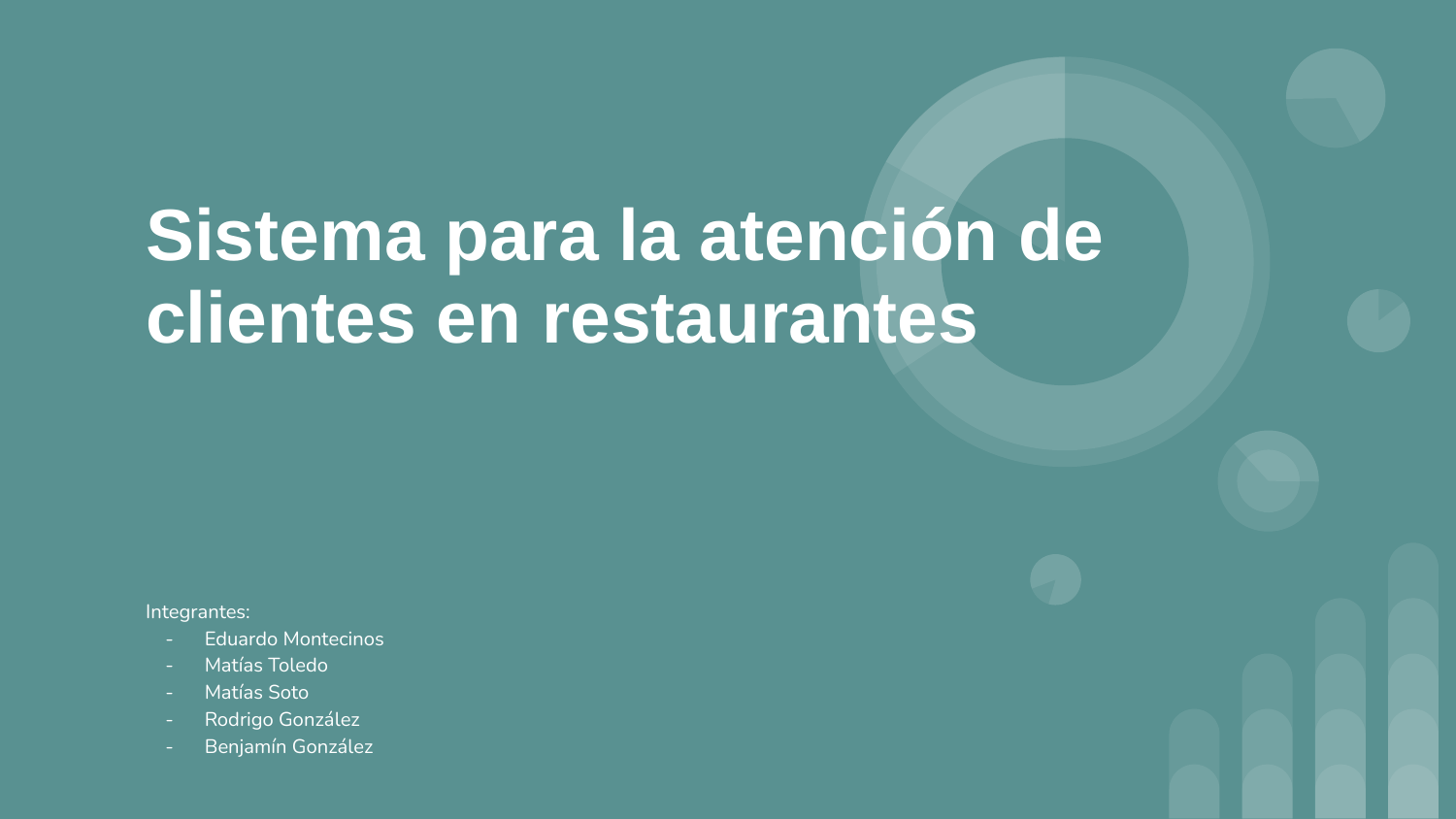

# Sistema para la atención de clientes en restaurantes
Integrantes:
Eduardo Montecinos
Matías Toledo
Matías Soto
Rodrigo González
Benjamín González